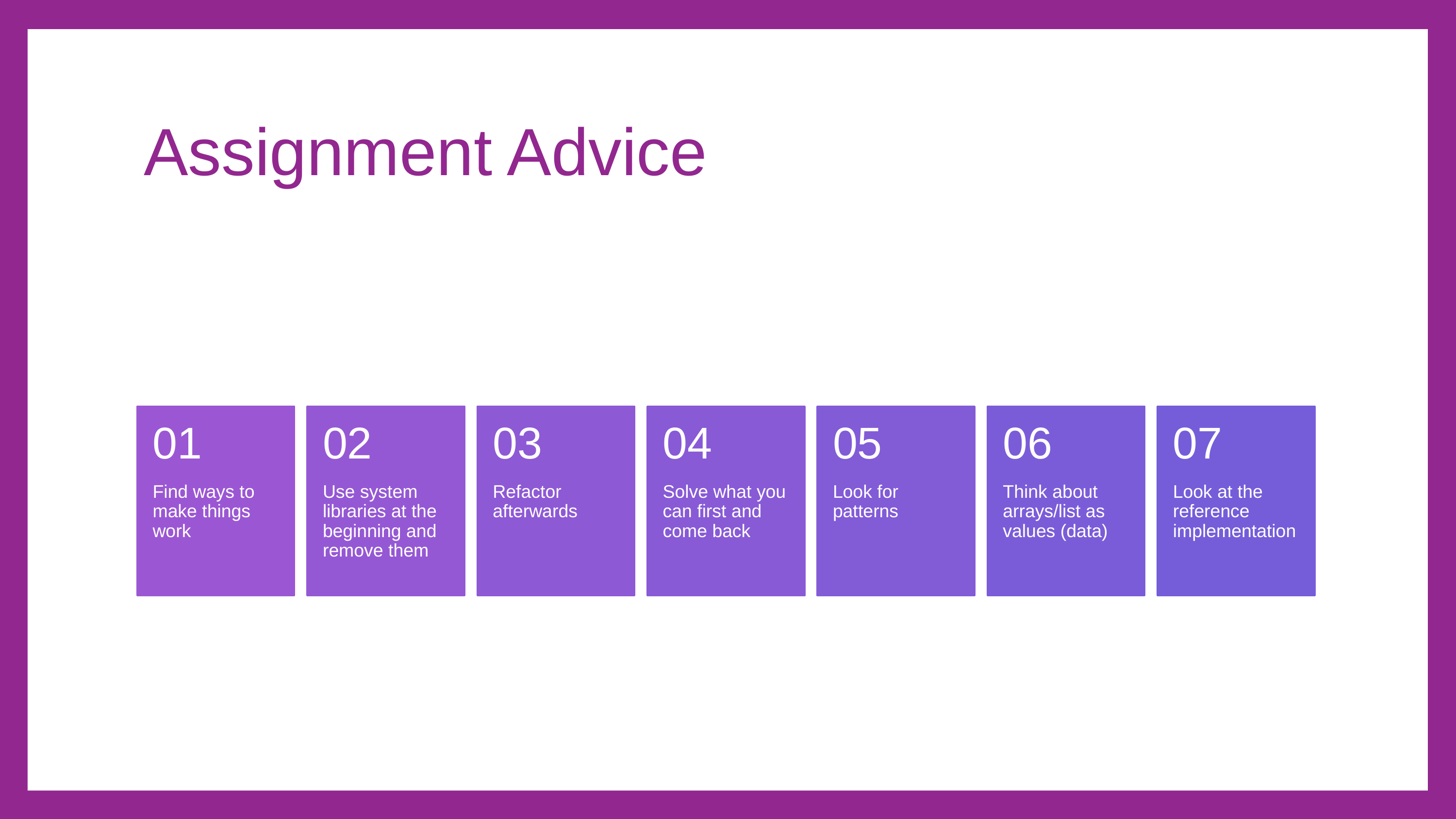

# Assignment Advice
Find ways to make things work
01
Use system libraries at the beginning and remove them
02
Refactor afterwards
03
Solve what you can first and come back
04
Look for patterns
05
Think about arrays/list as values (data)
06
Look at the reference implementation
07